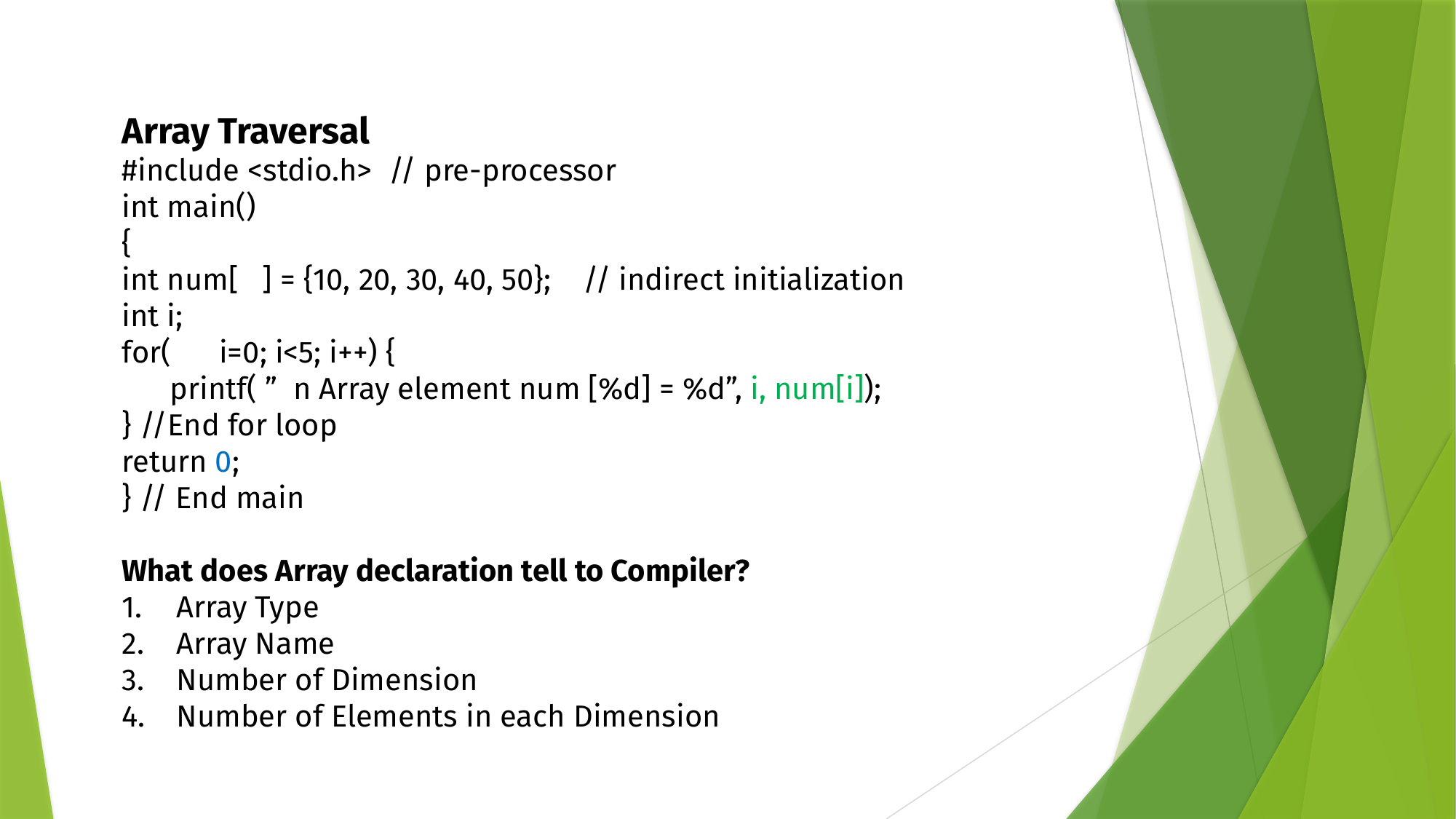

Array Traversal
#include <stdio.h>  // pre-processor
int main()
{
int num[   ] = {10, 20, 30, 40, 50};    // indirect initialization
int i;
for(      i=0; i<5; i++) {
      printf( ”  n Array element num [%d] = %d”, i, num[i]);
} //End for loop
return 0;
} // End main

What does Array declaration tell to Compiler?
Array Type
Array Name
Number of Dimension
Number of Elements in each Dimension